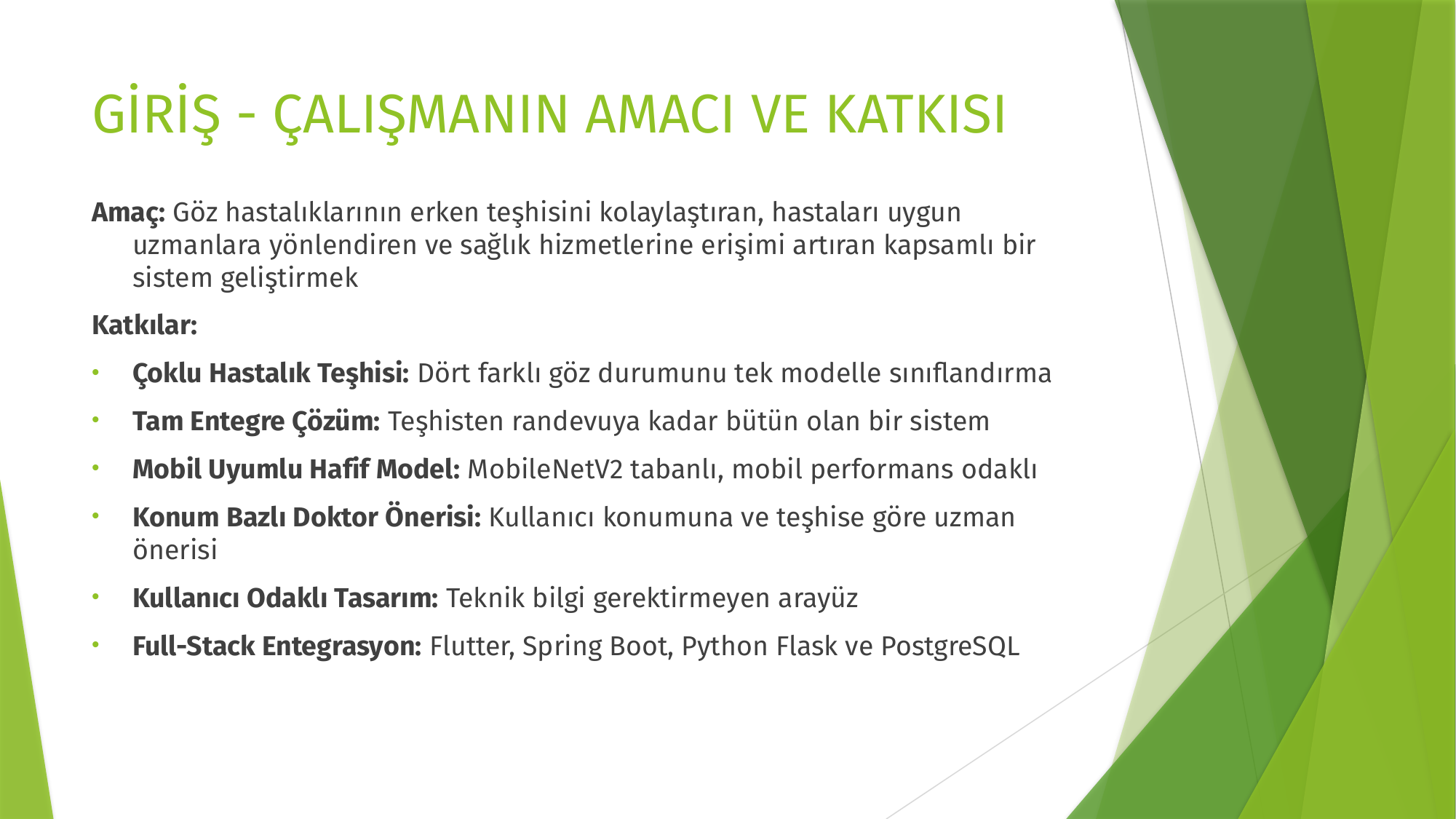

# GİRİŞ - ÇALIŞMANIN AMACI VE KATKISI
Amaç: Göz hastalıklarının erken teşhisini kolaylaştıran, hastaları uygun uzmanlara yönlendiren ve sağlık hizmetlerine erişimi artıran kapsamlı bir sistem geliştirmek
Katkılar:
Çoklu Hastalık Teşhisi: Dört farklı göz durumunu tek modelle sınıflandırma
Tam Entegre Çözüm: Teşhisten randevuya kadar bütün olan bir sistem
Mobil Uyumlu Hafif Model: MobileNetV2 tabanlı, mobil performans odaklı
Konum Bazlı Doktor Önerisi: Kullanıcı konumuna ve teşhise göre uzman önerisi
Kullanıcı Odaklı Tasarım: Teknik bilgi gerektirmeyen arayüz
Full-Stack Entegrasyon: Flutter, Spring Boot, Python Flask ve PostgreSQL